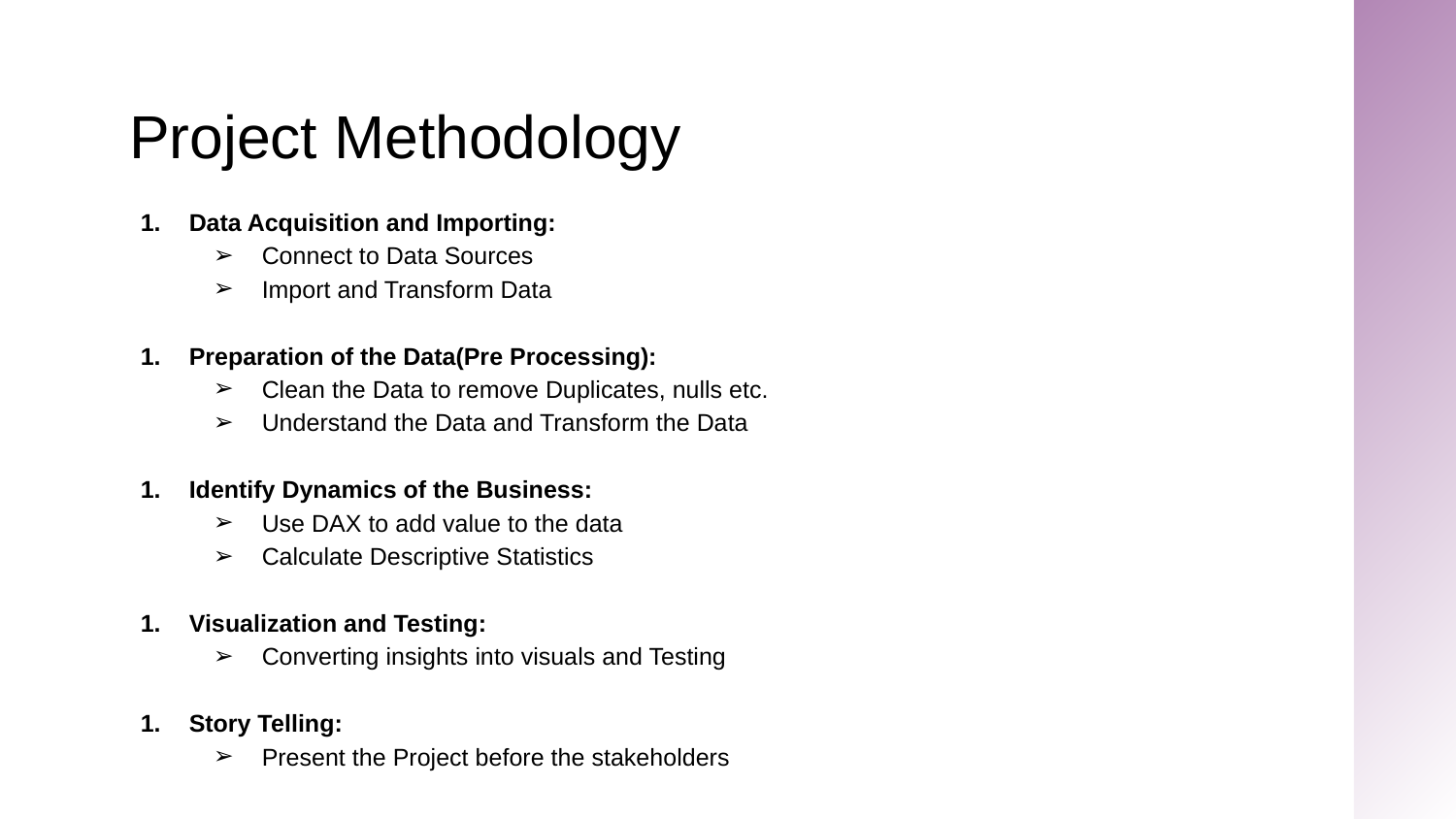

# Project Methodology
Data Acquisition and Importing:
Connect to Data Sources
Import and Transform Data

Preparation of the Data(Pre Processing):
Clean the Data to remove Duplicates, nulls etc.
Understand the Data and Transform the Data

Identify Dynamics of the Business:
Use DAX to add value to the data
Calculate Descriptive Statistics

Visualization and Testing:
Converting insights into visuals and Testing

Story Telling:
Present the Project before the stakeholders